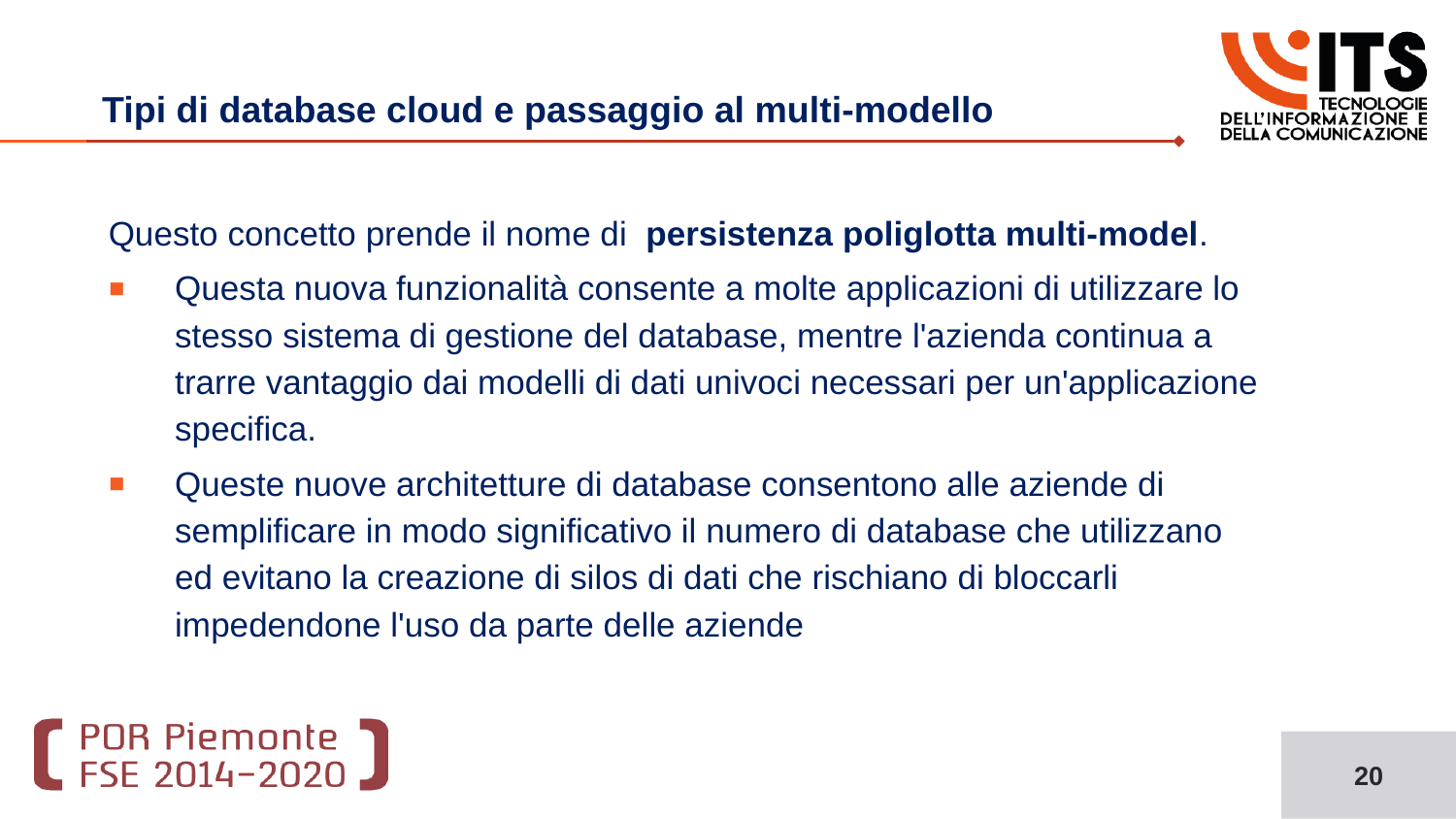

# Tipi di database cloud e passaggio al multi-modello
Questo concetto prende il nome di  persistenza poliglotta multi-model.
Questa nuova funzionalità consente a molte applicazioni di utilizzare lo stesso sistema di gestione del database, mentre l'azienda continua a trarre vantaggio dai modelli di dati univoci necessari per un'applicazione specifica.
Queste nuove architetture di database consentono alle aziende di semplificare in modo significativo il numero di database che utilizzano ed evitano la creazione di silos di dati che rischiano di bloccarli impedendone l'uso da parte delle aziende
20